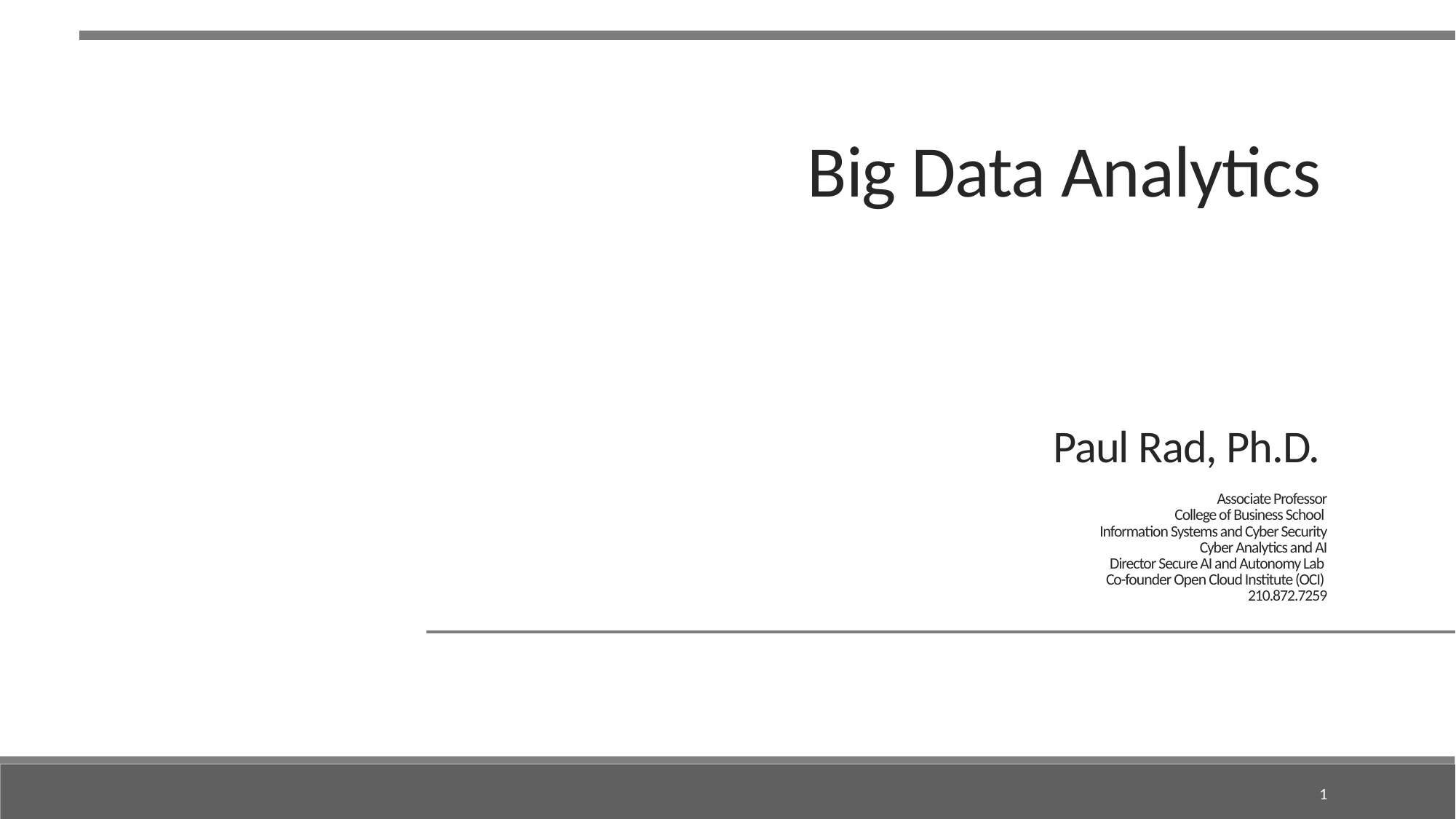

# Big Data Analytics
Paul Rad, Ph.D.
Associate Professor
College of Business School
Information Systems and Cyber Security
Cyber Analytics and AI
Director Secure AI and Autonomy Lab
Co-founder Open Cloud Institute (OCI)
210.872.7259
1